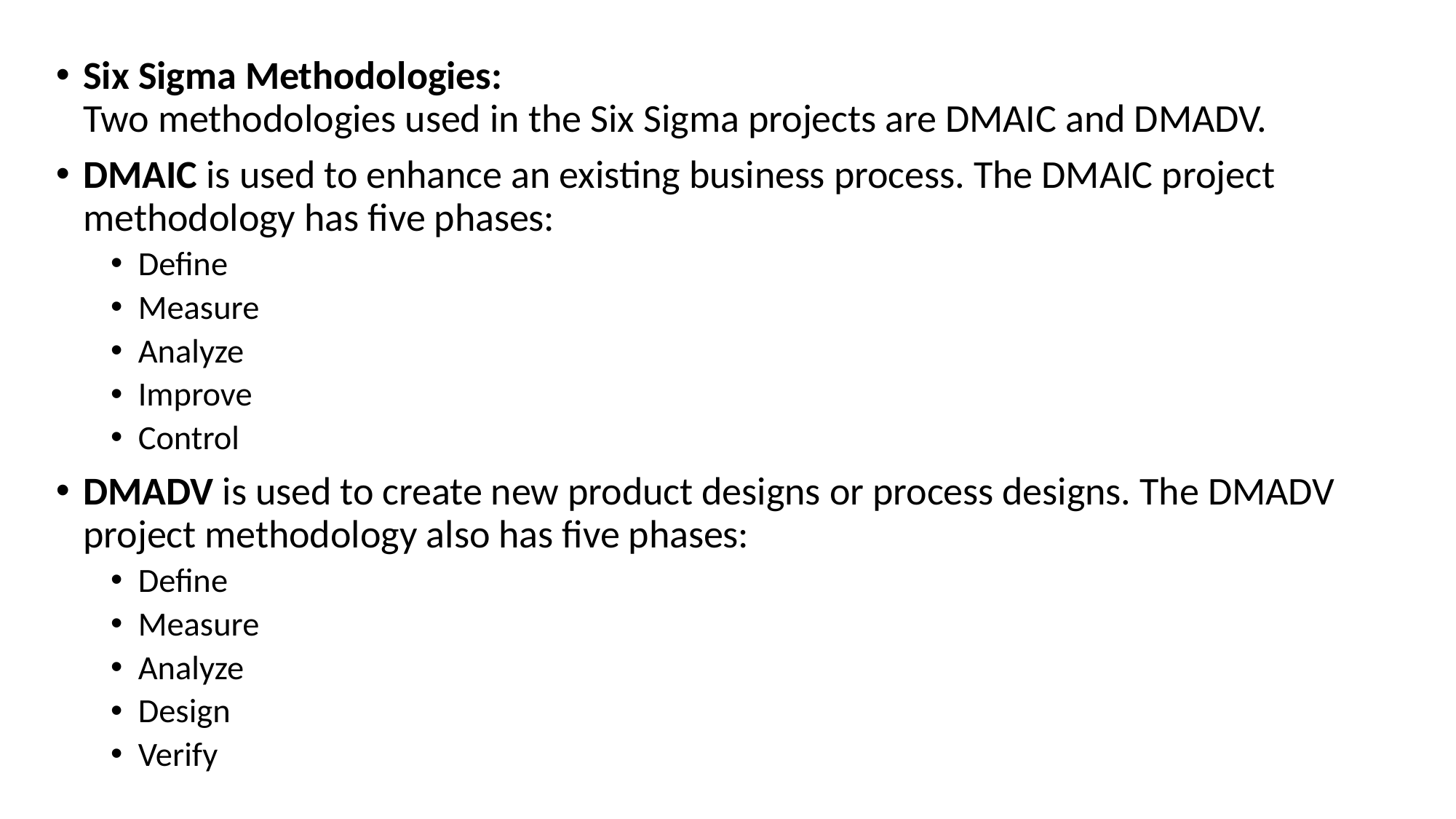

Six Sigma Methodologies:
Two methodologies used in the Six Sigma projects are DMAIC and DMADV.
DMAIC is used to enhance an existing business process. The DMAIC project methodology has five phases:
Define
Measure
Analyze
Improve
Control
DMADV is used to create new product designs or process designs. The DMADV project methodology also has five phases:
Define
Measure
Analyze
Design
Verify